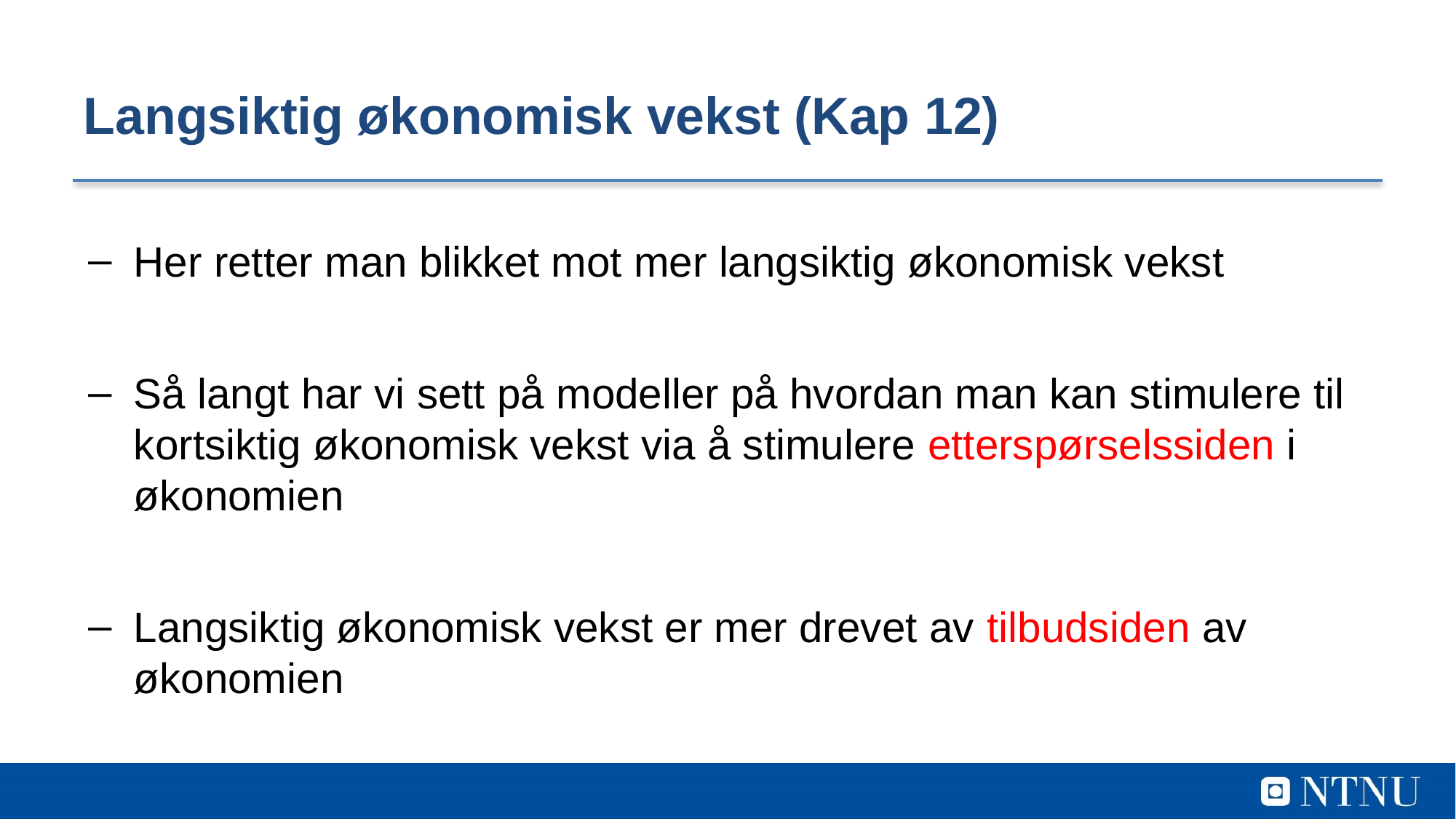

# Langsiktig økonomisk vekst (Kap 12)

Her retter man blikket mot mer langsiktig økonomisk vekst

Så langt har vi sett på modeller på hvordan man kan stimulere til kortsiktig økonomisk vekst via å stimulere etterspørselssiden i økonomien

Langsiktig økonomisk vekst er mer drevet av tilbudsiden av økonomien